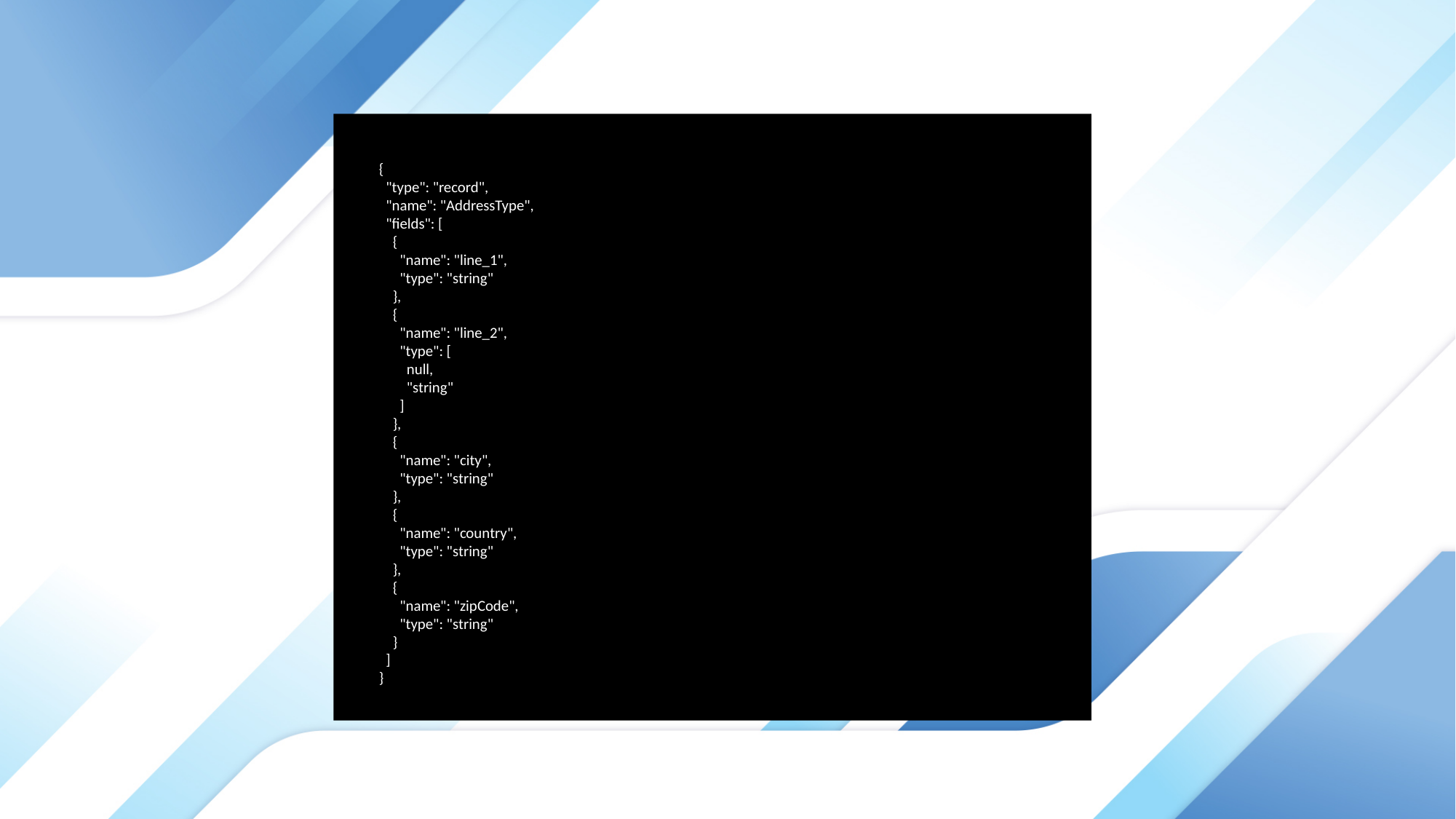

{
  "type": "record",
  "name": "AddressType",
  "fields": [
    {
      "name": "line_1",
      "type": "string"
    },
    {
      "name": "line_2",
      "type": [
        null,
        "string"
      ]
    },
    {
      "name": "city",
      "type": "string"
    },
    {
      "name": "country",
      "type": "string"
    },
    {
      "name": "zipCode",
      "type": "string"
    }
  ]
}